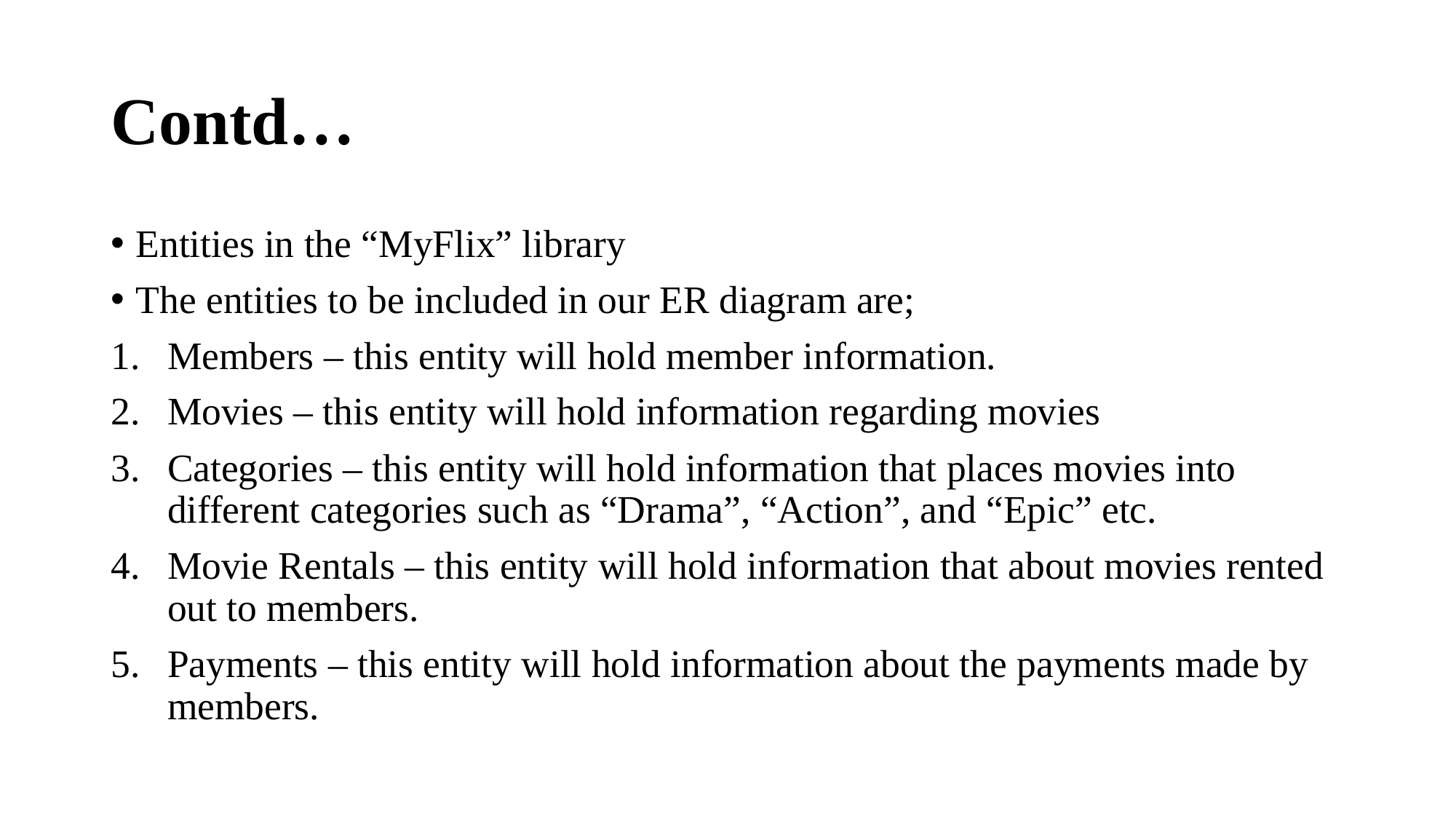

# Contd…
Entities in the “MyFlix” library
The entities to be included in our ER diagram are;
Members – this entity will hold member information.
Movies – this entity will hold information regarding movies
Categories – this entity will hold information that places movies into different categories such as “Drama”, “Action”, and “Epic” etc.
Movie Rentals – this entity will hold information that about movies rented out to members.
Payments – this entity will hold information about the payments made by members.